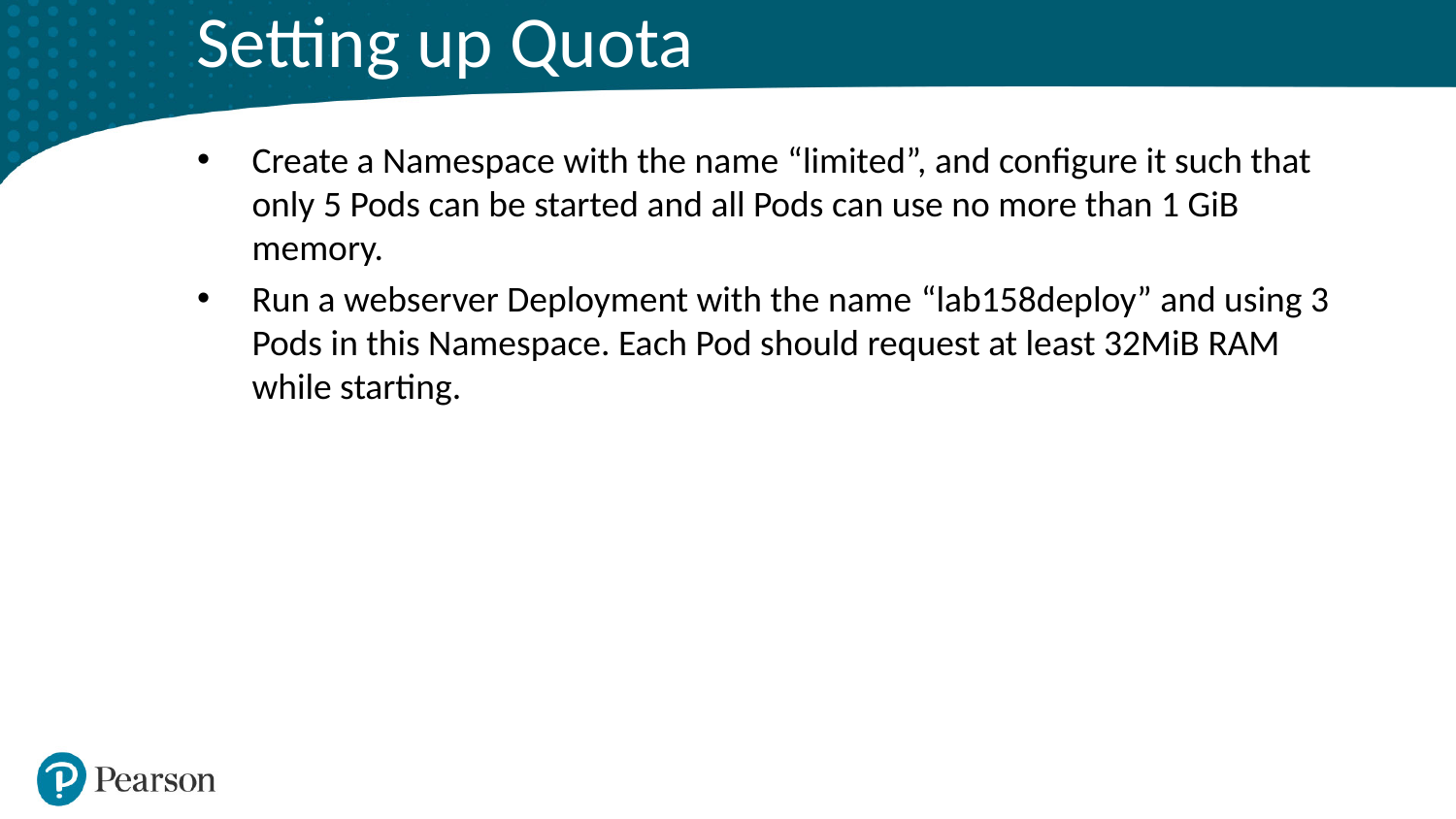

# Setting up Quota
Create a Namespace with the name “limited”, and configure it such that only 5 Pods can be started and all Pods can use no more than 1 GiB memory.
Run a webserver Deployment with the name “lab158deploy” and using 3 Pods in this Namespace. Each Pod should request at least 32MiB RAM while starting.